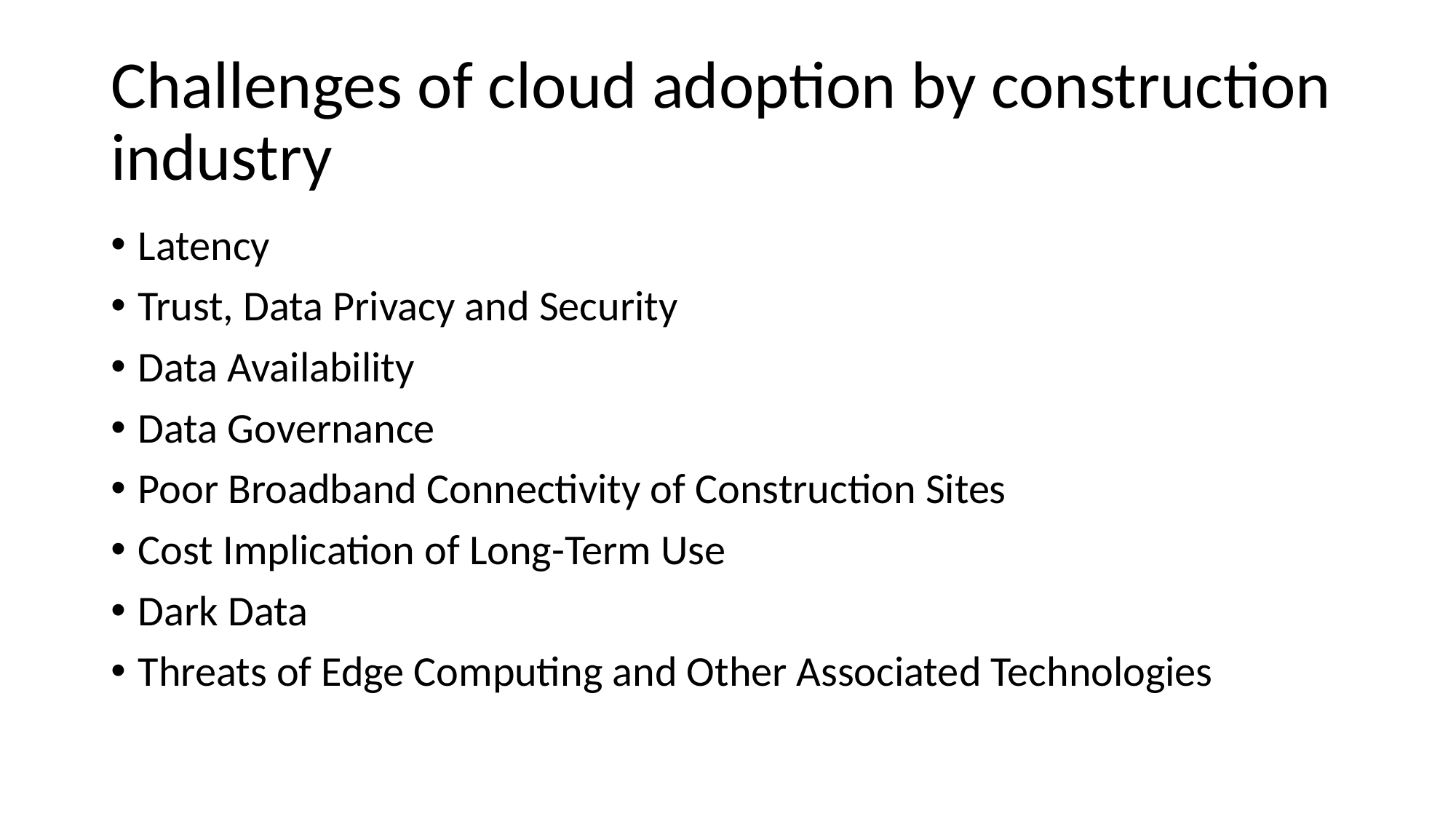

# Challenges of cloud adoption by construction industry
Latency
Trust, Data Privacy and Security
Data Availability
Data Governance
Poor Broadband Connectivity of Construction Sites
Cost Implication of Long-Term Use
Dark Data
Threats of Edge Computing and Other Associated Technologies